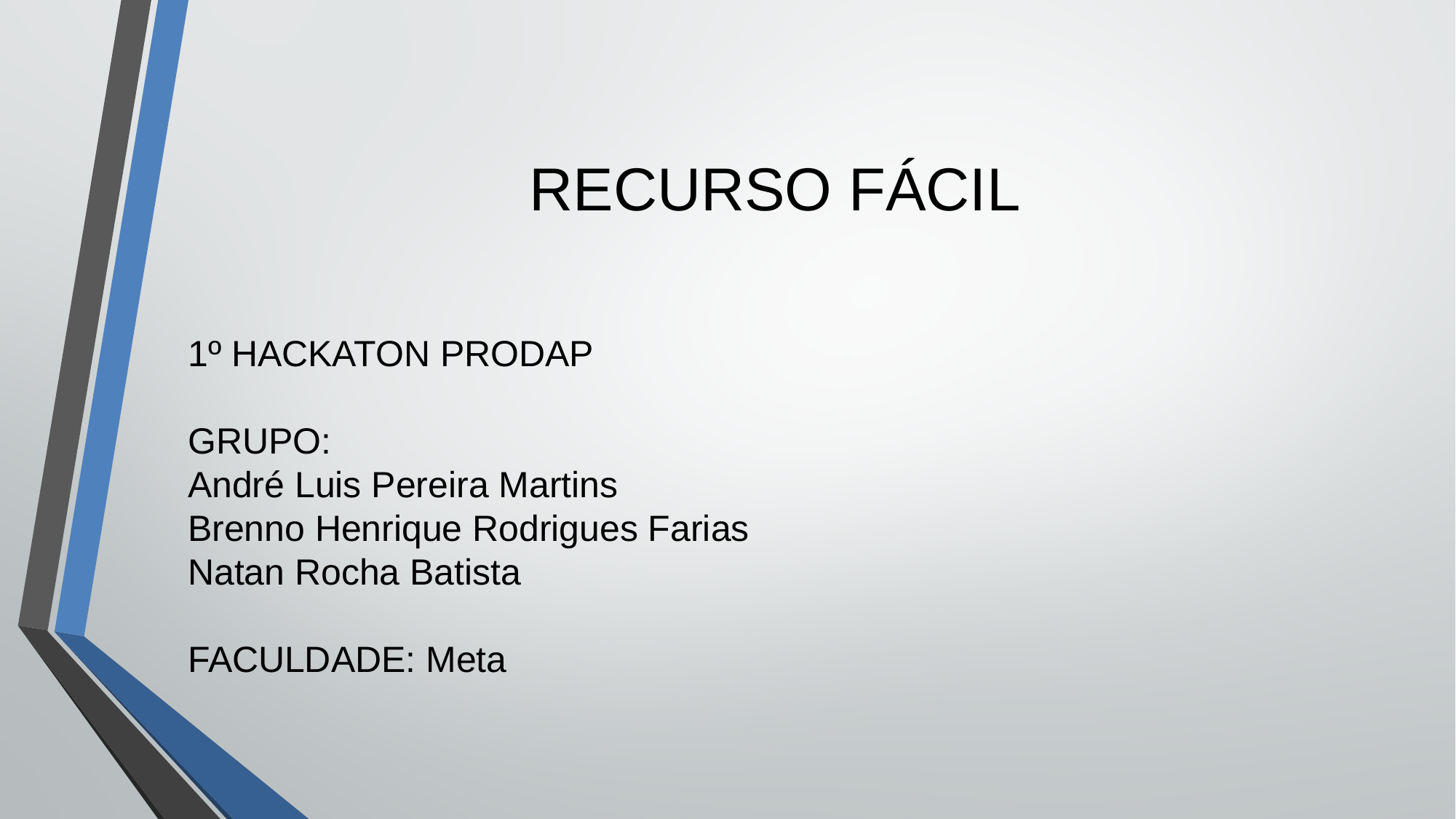

RECURSO FÁCIL
1º HACKATON PRODAP

GRUPO:
André Luis Pereira Martins
Brenno Henrique Rodrigues Farias
Natan Rocha Batista

FACULDADE: Meta